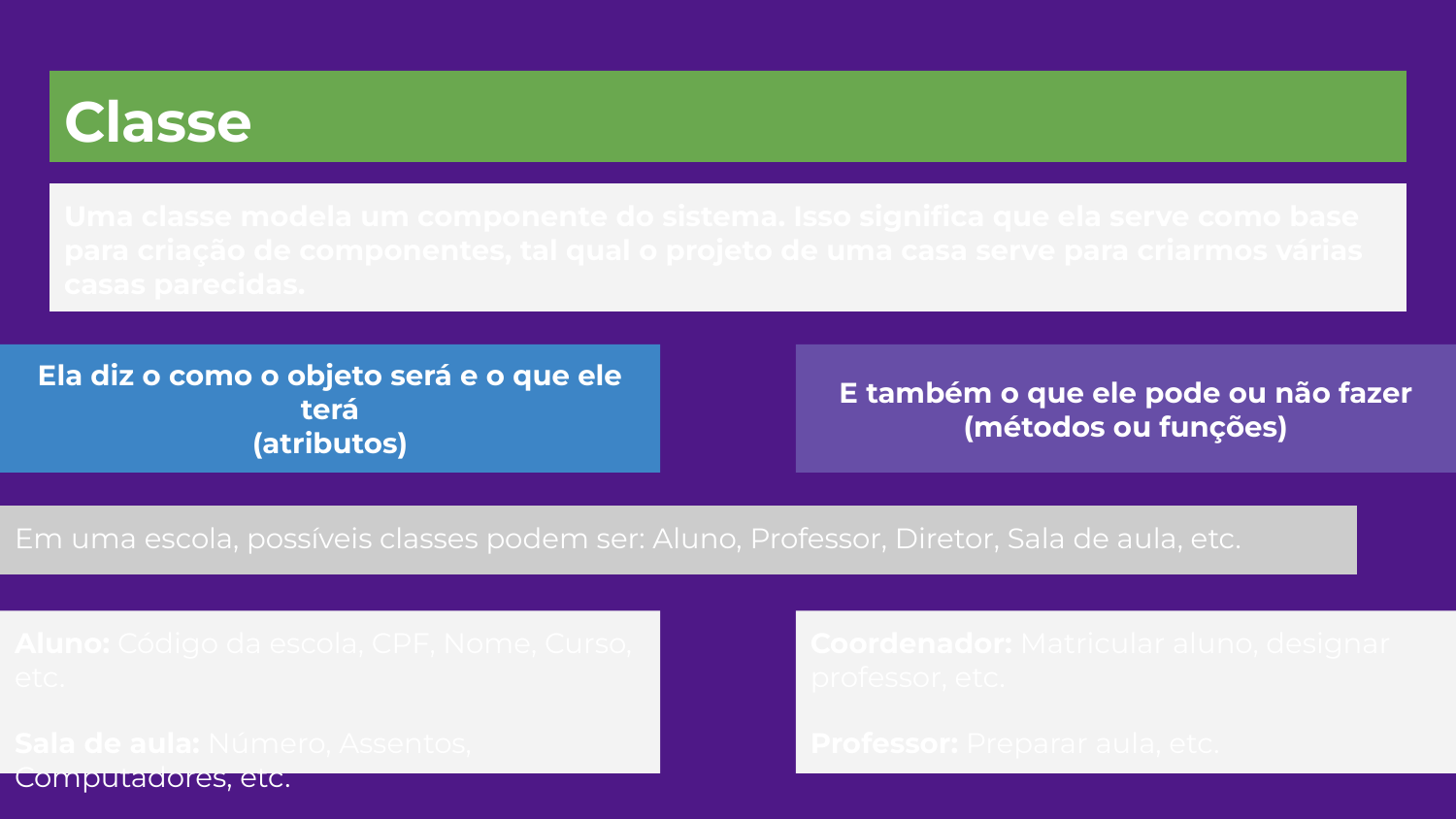

# Classe
Uma classe modela um componente do sistema. Isso significa que ela serve como base para criação de componentes, tal qual o projeto de uma casa serve para criarmos várias casas parecidas.
Ela diz o como o objeto será e o que ele terá
(atributos)
E também o que ele pode ou não fazer
(métodos ou funções)
Em uma escola, possíveis classes podem ser: Aluno, Professor, Diretor, Sala de aula, etc.

Aluno: Código da escola, CPF, Nome, Curso, etc.
Sala de aula: Número, Assentos, Computadores, etc.
Coordenador: Matricular aluno, designar professor, etc.
Professor: Preparar aula, etc.